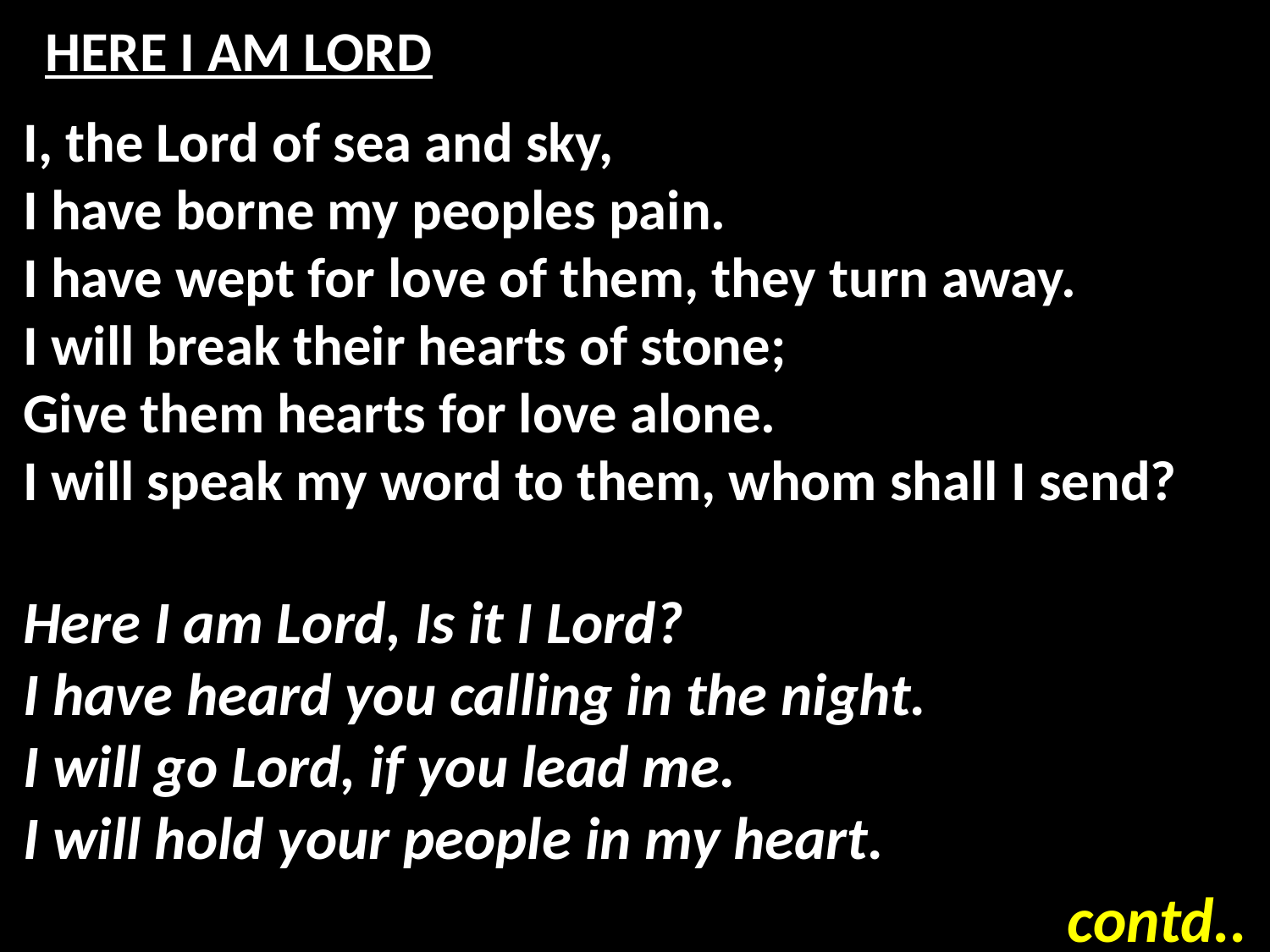

# HERE I AM LORD
I, the Lord of sea and sky,
I have borne my peoples pain.
I have wept for love of them, they turn away.
I will break their hearts of stone;
Give them hearts for love alone.
I will speak my word to them, whom shall I send?

Here I am Lord, Is it I Lord?
I have heard you calling in the night.
I will go Lord, if you lead me.
I will hold your people in my heart.
contd..